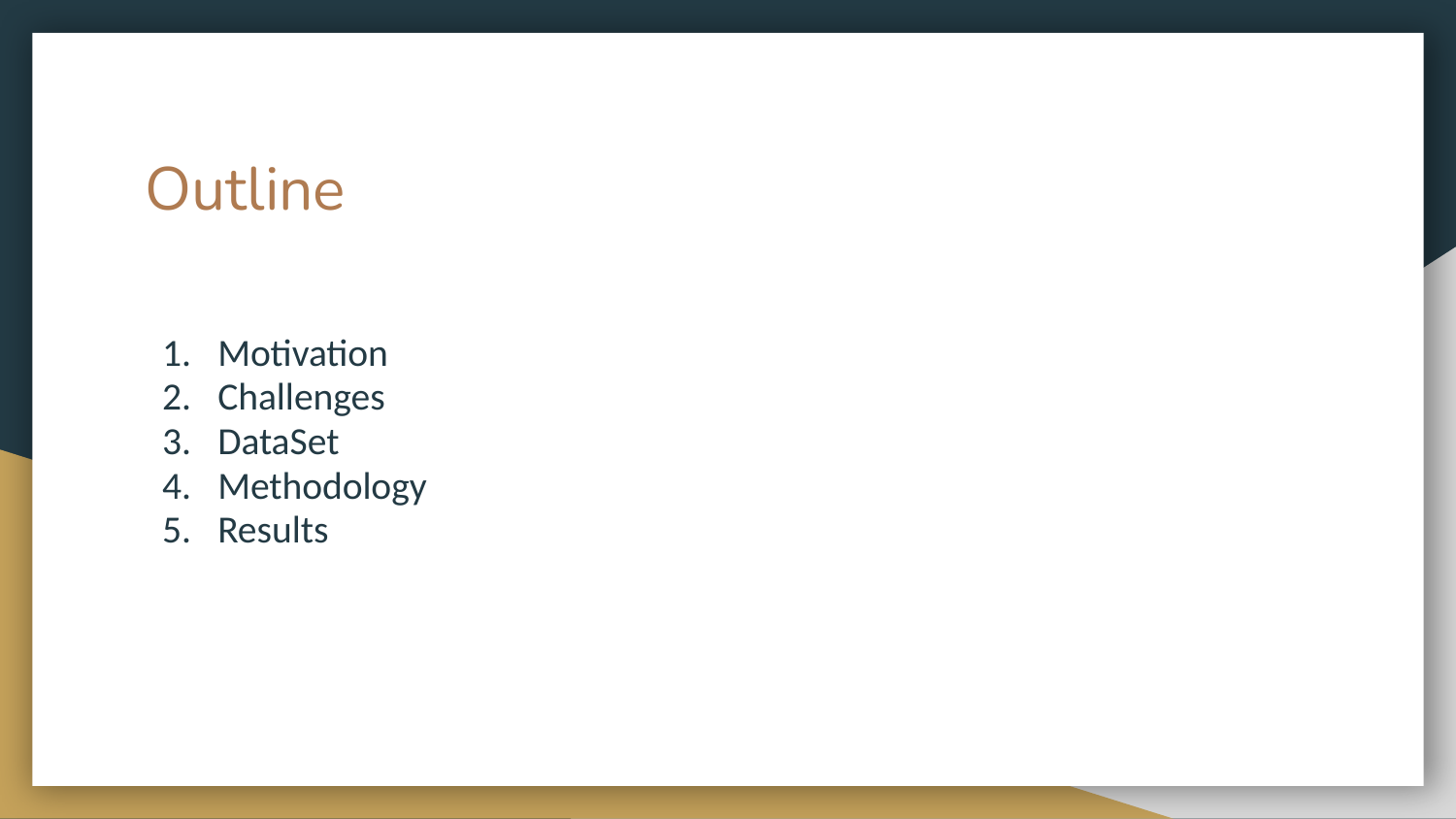

# Outline
Motivation
Challenges
DataSet
Methodology
Results